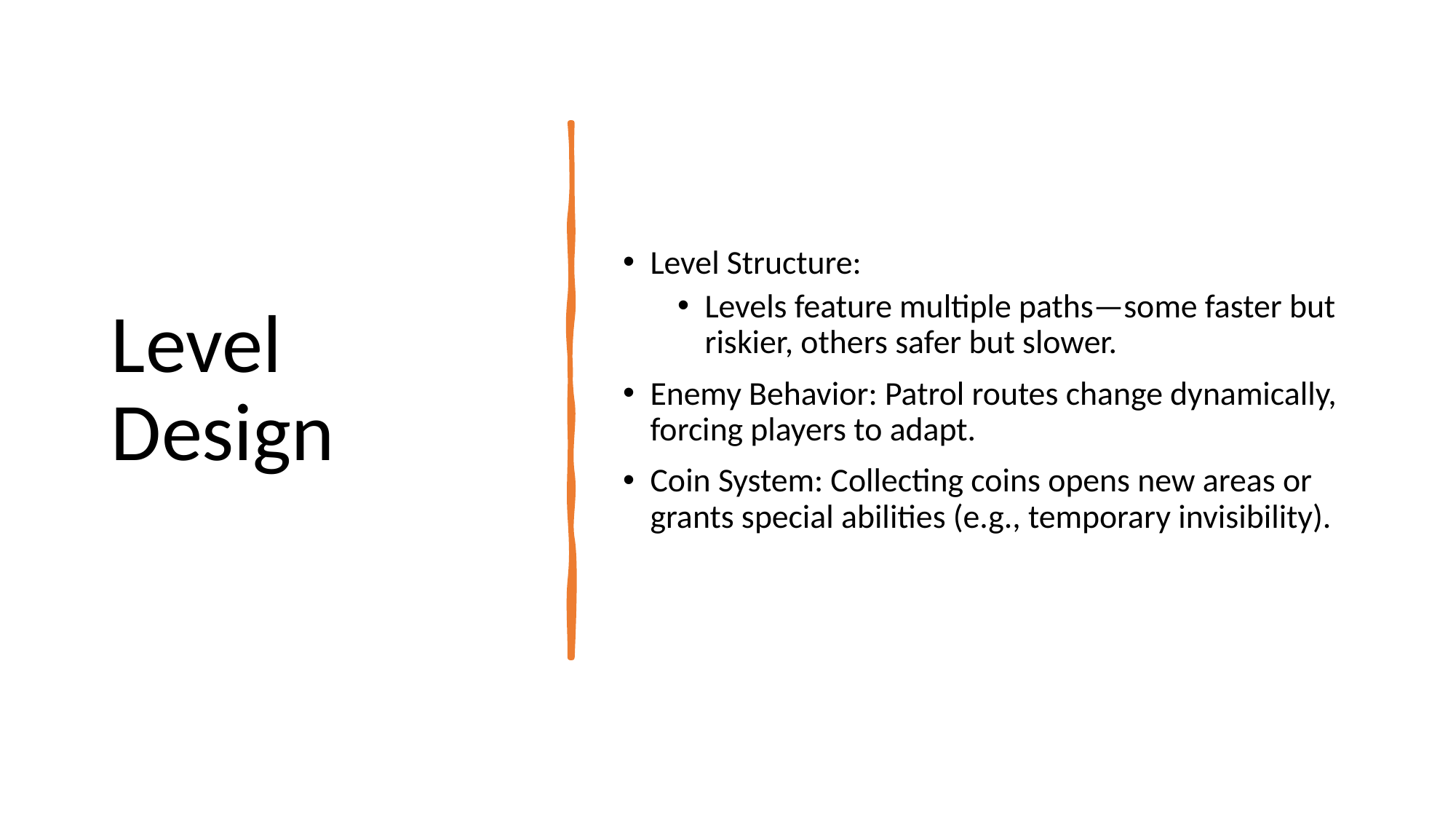

# Level Design
Level Structure:
Levels feature multiple paths—some faster but riskier, others safer but slower.
Enemy Behavior: Patrol routes change dynamically, forcing players to adapt.
Coin System: Collecting coins opens new areas or grants special abilities (e.g., temporary invisibility).